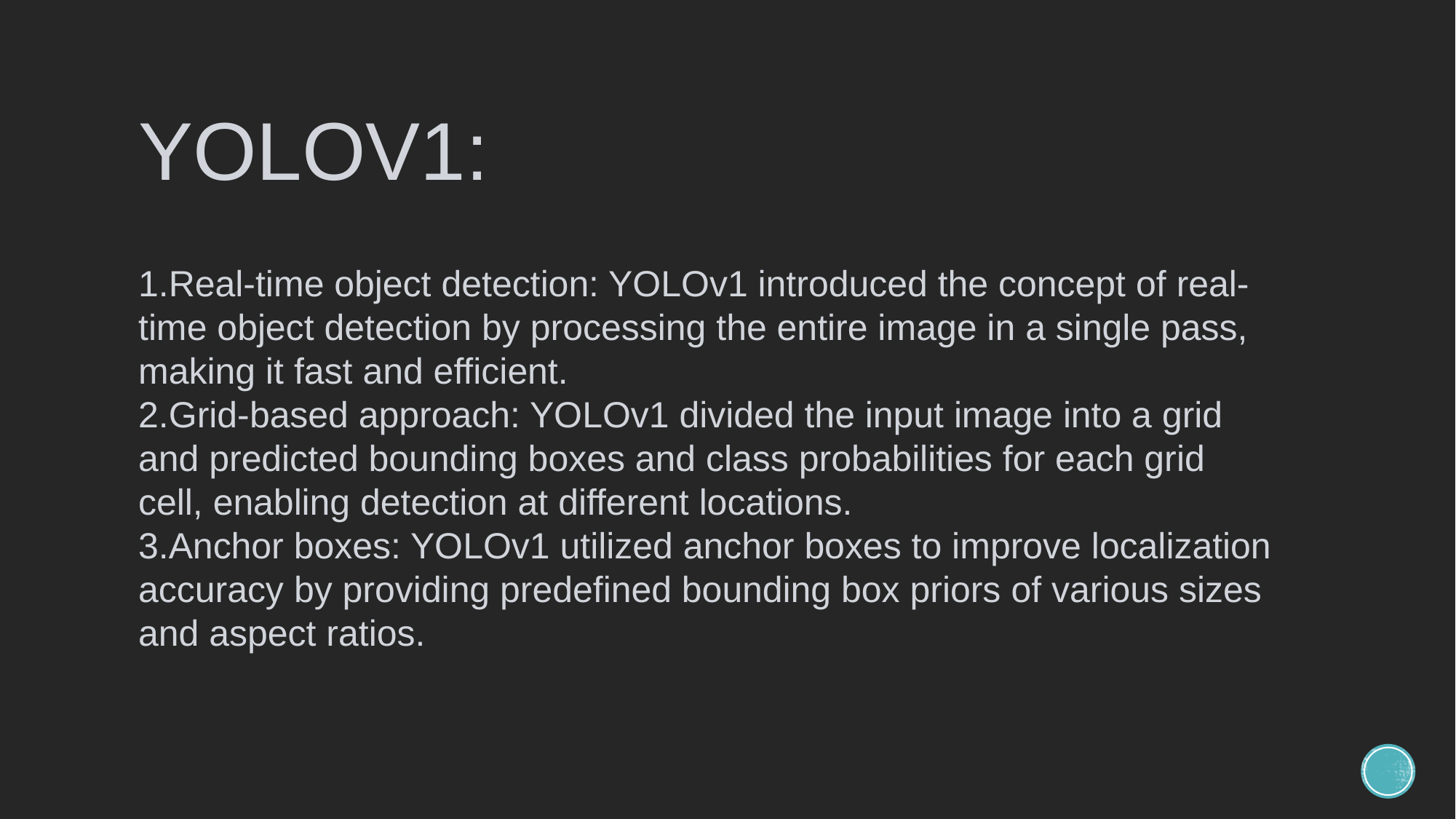

# YOLOv1:
Real-time object detection: YOLOv1 introduced the concept of real-time object detection by processing the entire image in a single pass, making it fast and efficient.
Grid-based approach: YOLOv1 divided the input image into a grid and predicted bounding boxes and class probabilities for each grid cell, enabling detection at different locations.
Anchor boxes: YOLOv1 utilized anchor boxes to improve localization accuracy by providing predefined bounding box priors of various sizes and aspect ratios.